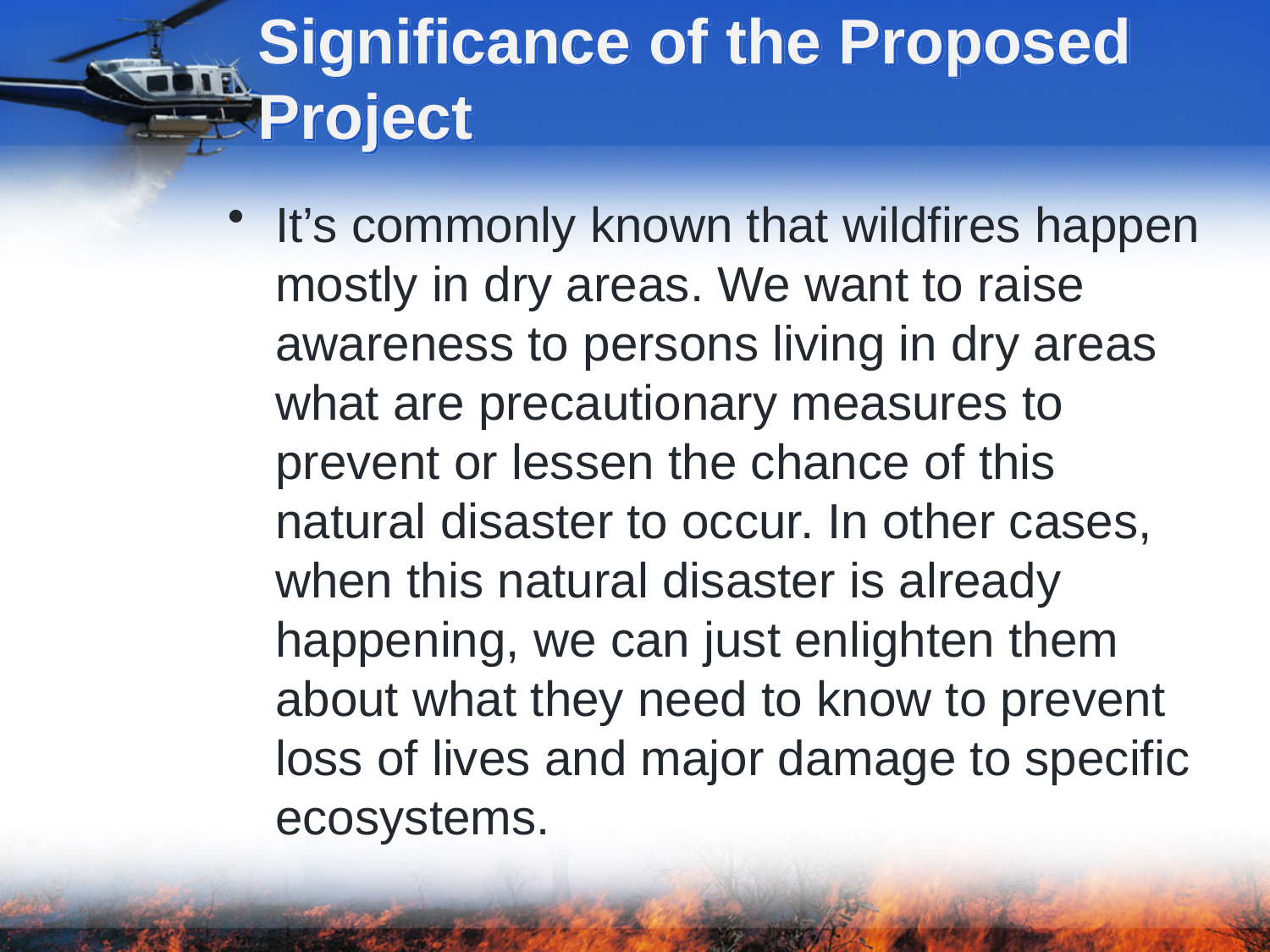

# Significance of the Proposed Project
It’s commonly known that wildfires happen mostly in dry areas. We want to raise awareness to persons living in dry areas what are precautionary measures to prevent or lessen the chance of this natural disaster to occur. In other cases, when this natural disaster is already happening, we can just enlighten them about what they need to know to prevent loss of lives and major damage to specific ecosystems.